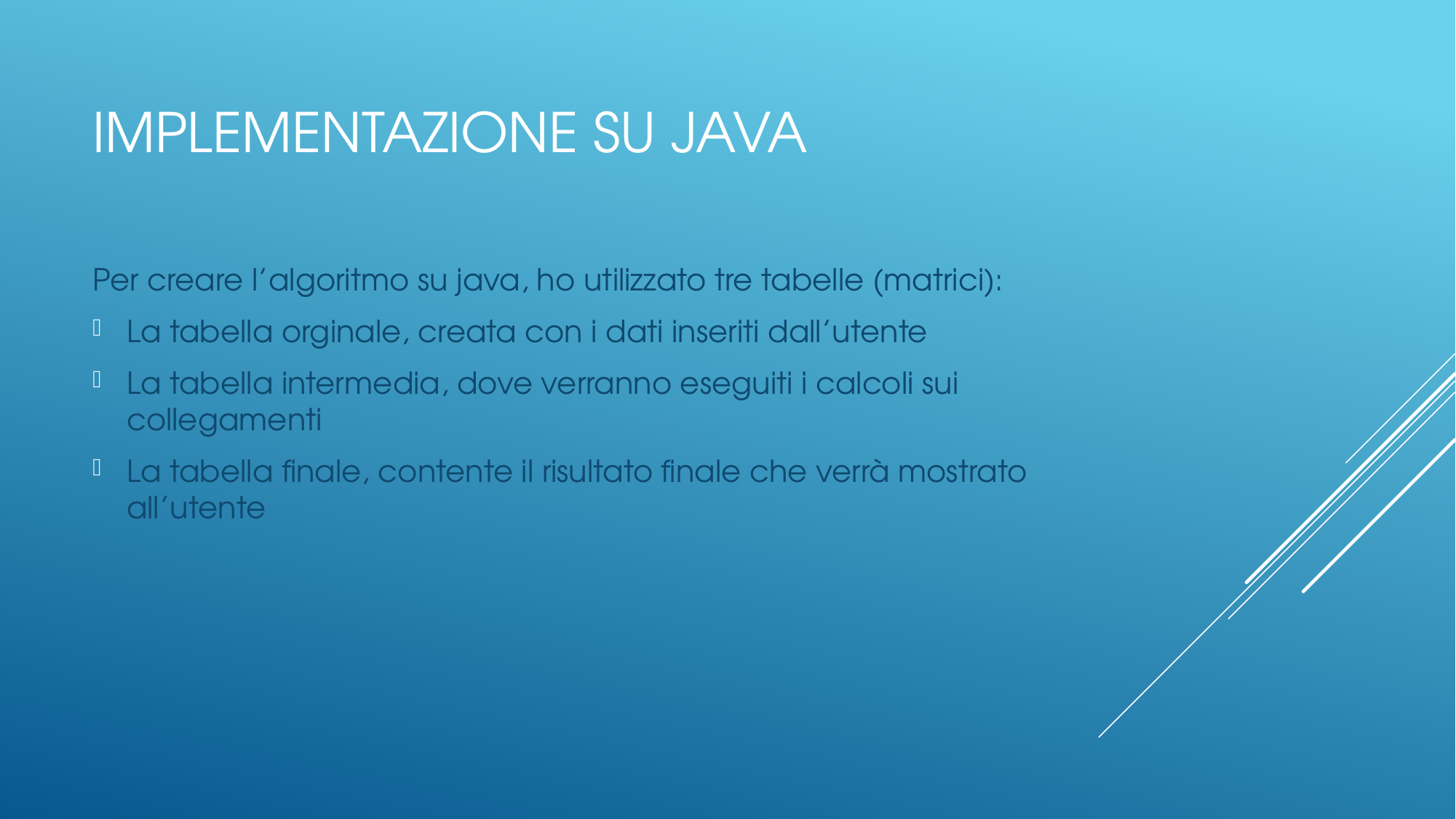

# Implementazione su java
Per creare l’algoritmo su java, ho utilizzato tre tabelle (matrici):
La tabella orginale, creata con i dati inseriti dall’utente
La tabella intermedia, dove verranno eseguiti i calcoli sui collegamenti
La tabella finale, contente il risultato finale che verrà mostrato all’utente